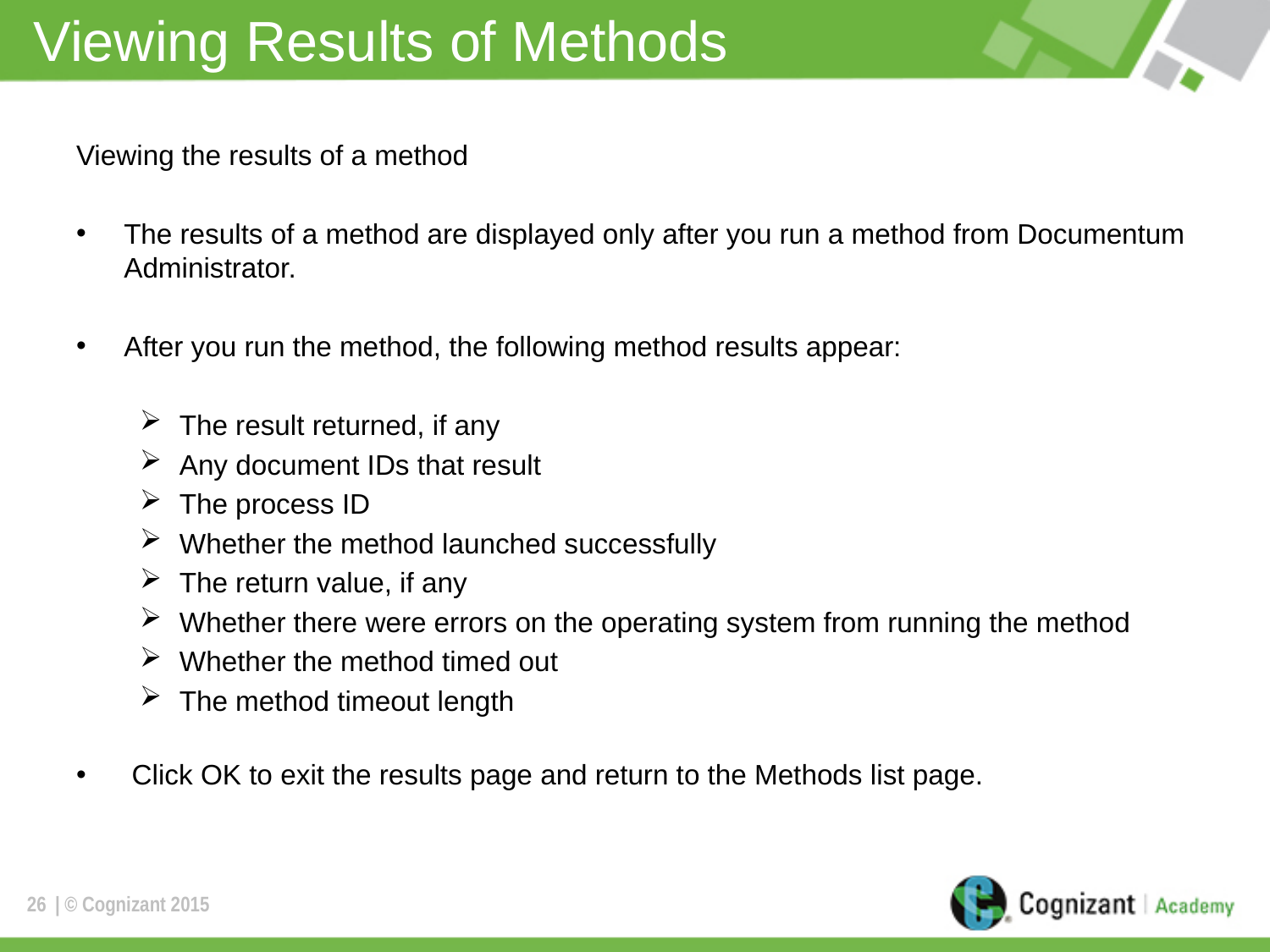

# Viewing Results of Methods

Viewing the results of a method

The results of a method are displayed only after you run a method from Documentum Administrator.

After you run the method, the following method results appear:

The result returned, if any
Any document IDs that result
The process ID
Whether the method launched successfully
The return value, if any
Whether there were errors on the operating system from running the method
Whether the method timed out
The method timeout length

 Click OK to exit the results page and return to the Methods list page.
26
| © Cognizant 2015